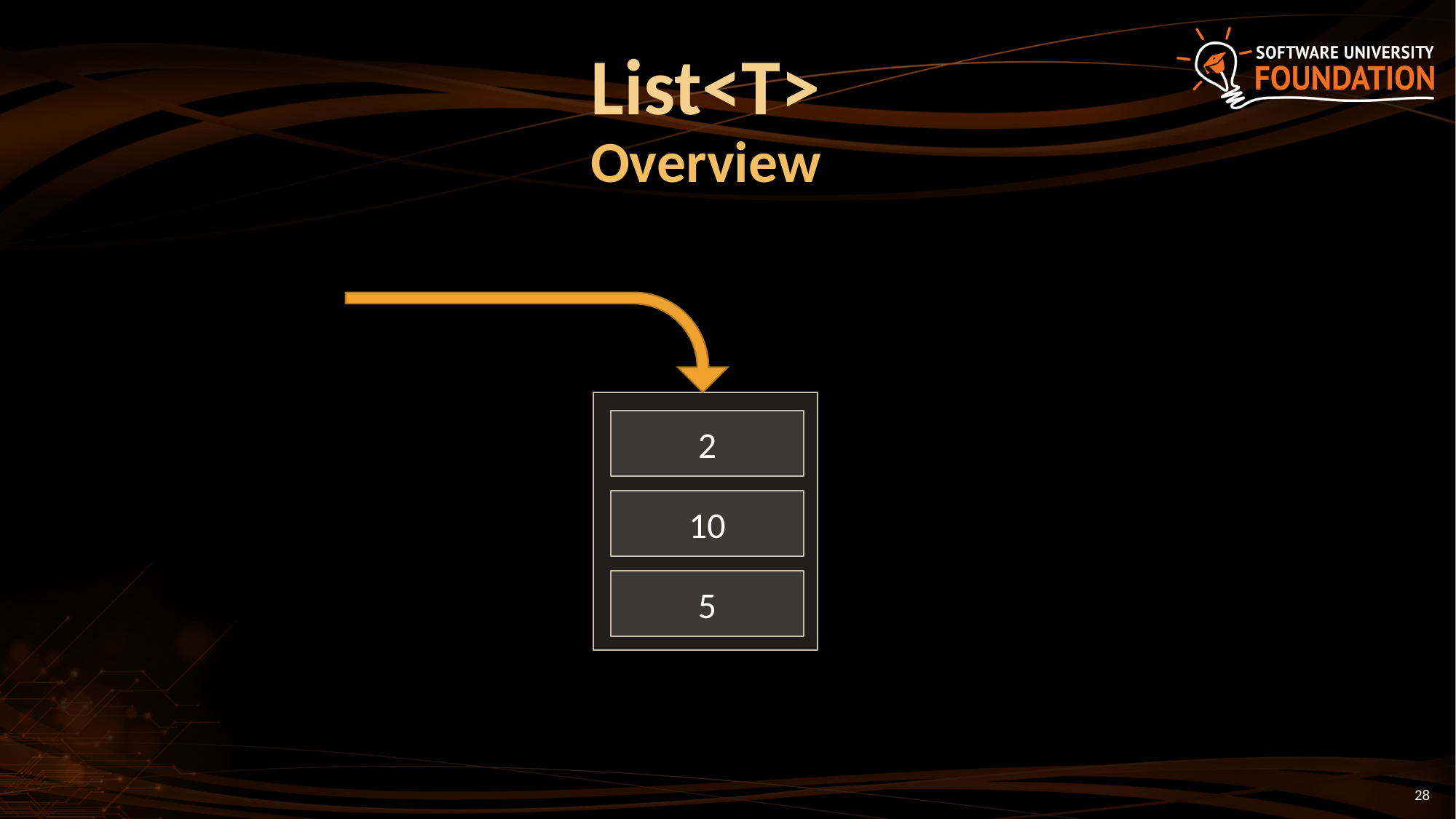

# List<T> Overview

2
10
5
28